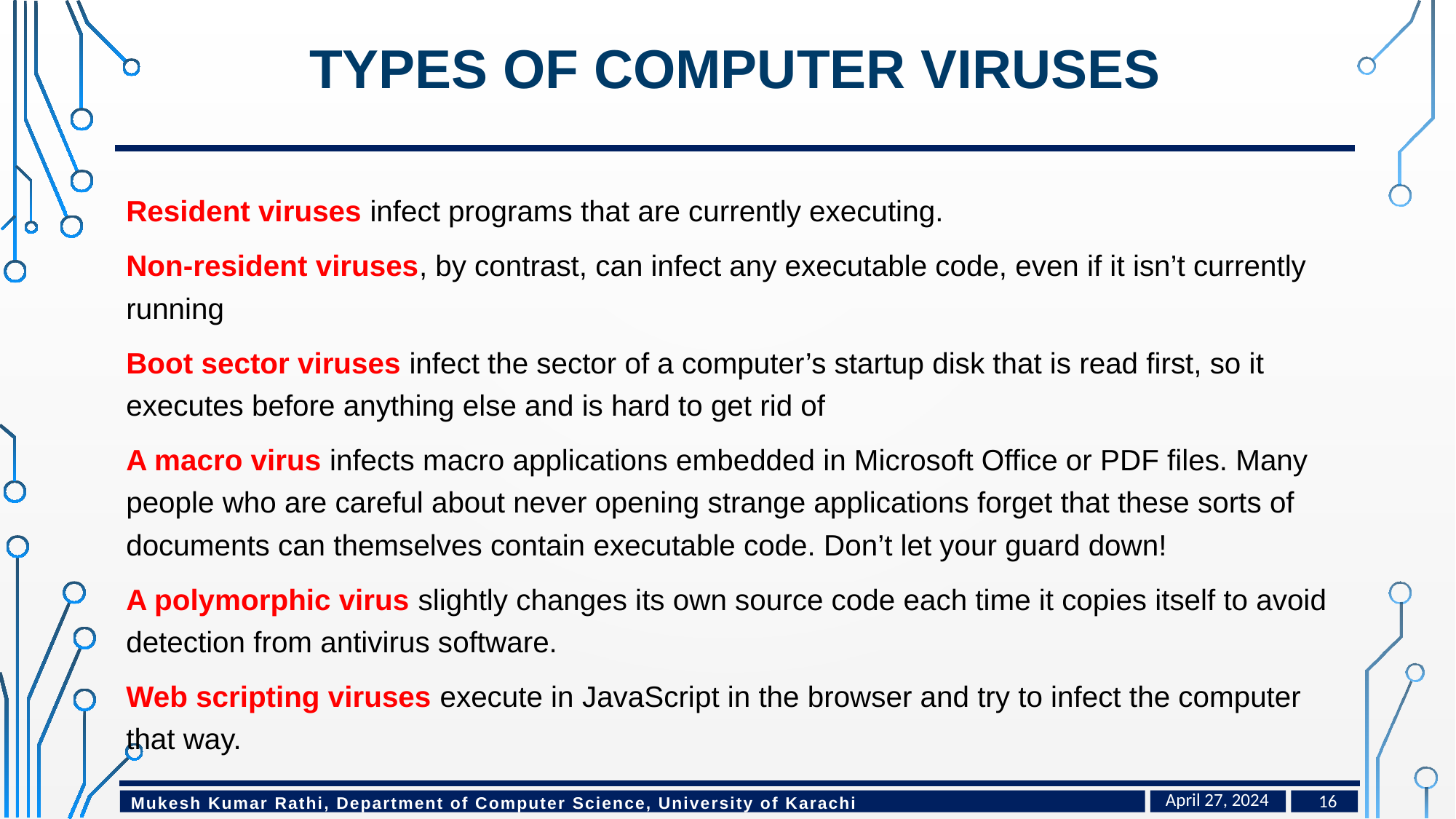

# Types of Computer Viruses
Resident viruses infect programs that are currently executing.
Non-resident viruses, by contrast, can infect any executable code, even if it isn’t currently running
Boot sector viruses infect the sector of a computer’s startup disk that is read first, so it executes before anything else and is hard to get rid of
A macro virus infects macro applications embedded in Microsoft Office or PDF files. Many people who are careful about never opening strange applications forget that these sorts of documents can themselves contain executable code. Don’t let your guard down!
A polymorphic virus slightly changes its own source code each time it copies itself to avoid detection from antivirus software.
Web scripting viruses execute in JavaScript in the browser and try to infect the computer that way.
April 27, 2024
16